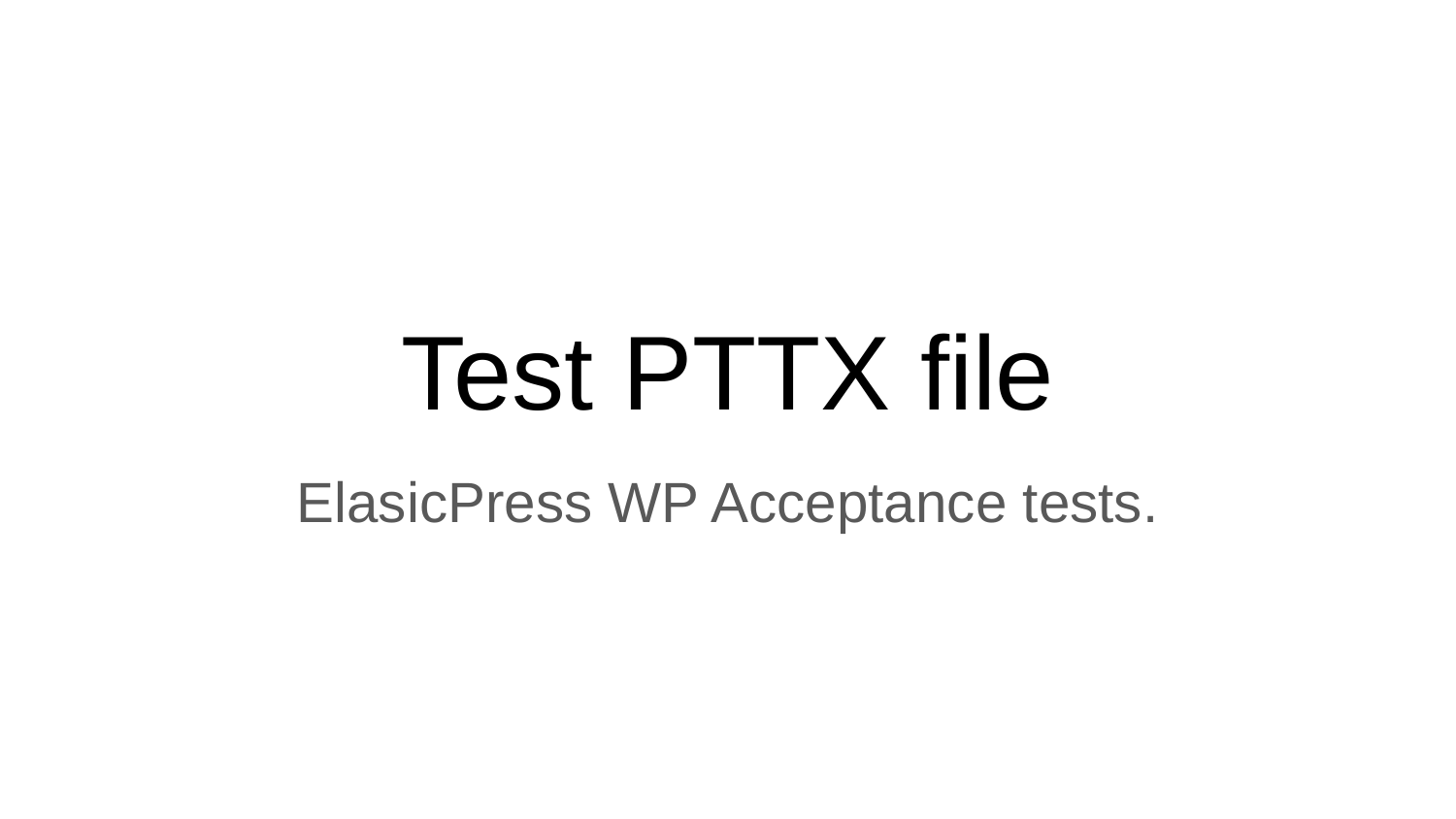

# Test PTTX file
ElasicPress WP Acceptance tests.